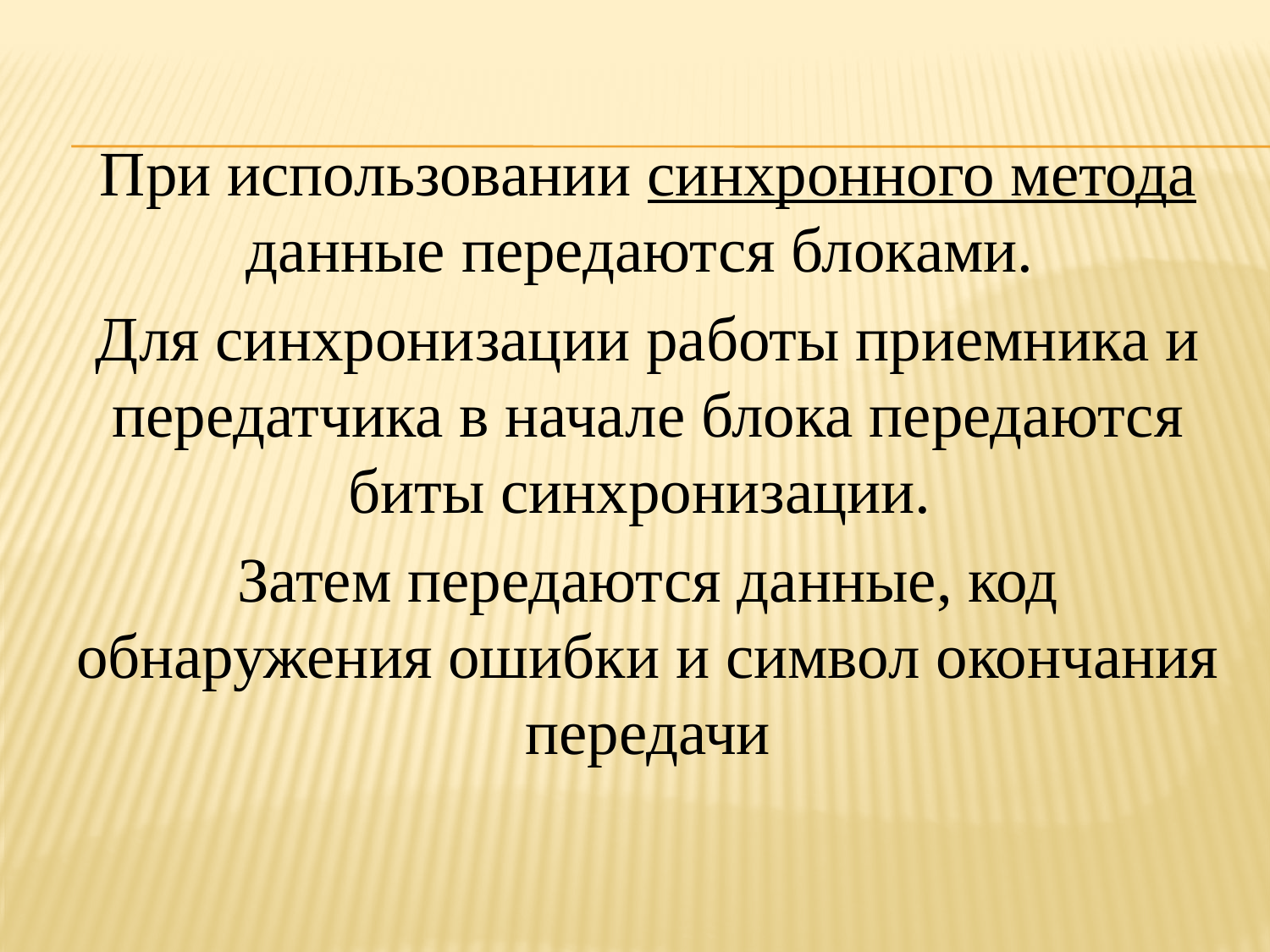

При использовании синхронного метода данные передаются блоками.
Для синхронизации работы приемника и передатчика в начале блока передаются биты синхронизации.
Затем передаются данные, код обнаружения ошибки и символ окончания передачи